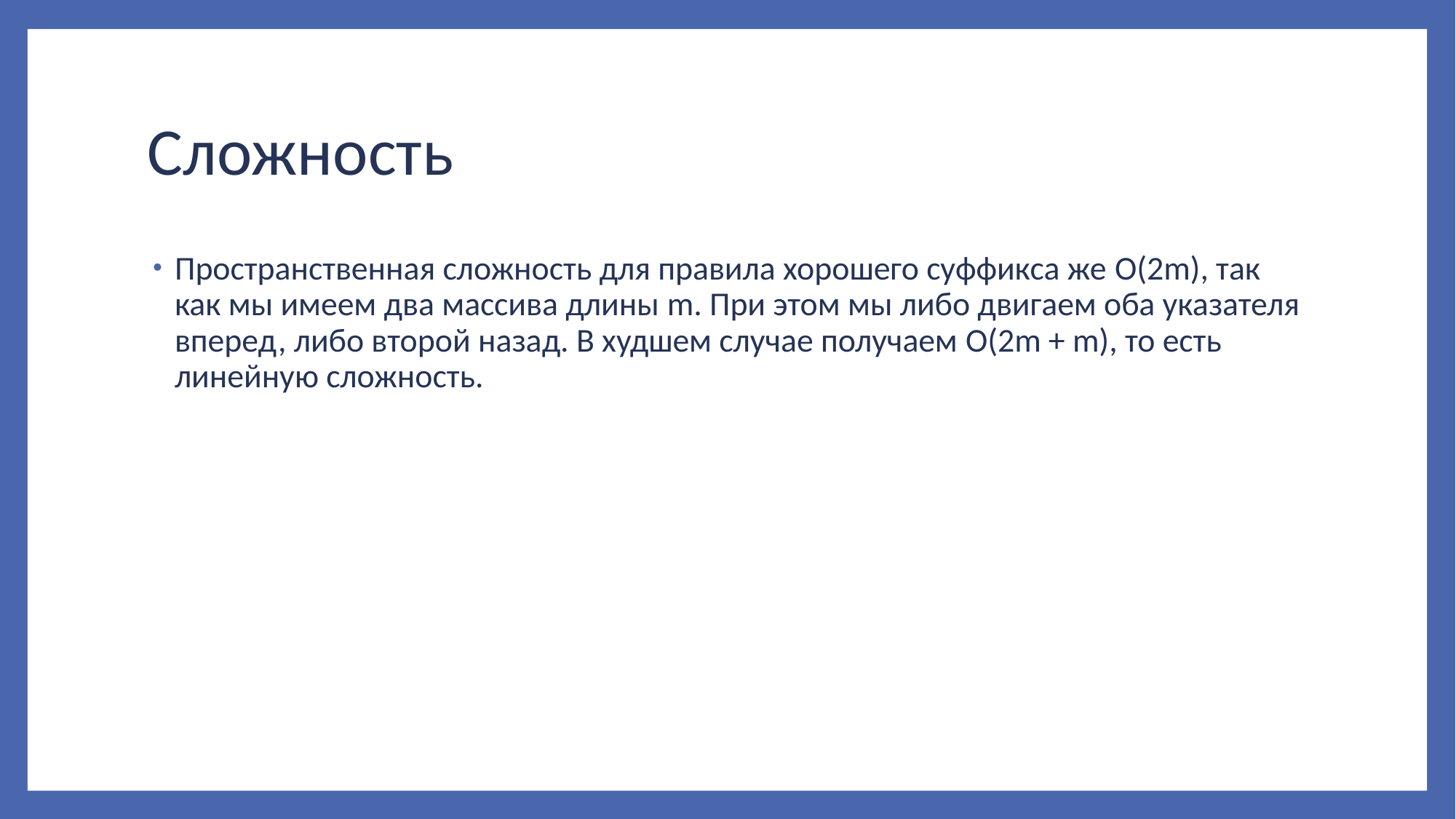

# Сложность
Пространственная сложность для правила хорошего суффикса же O(2m), так как мы имеем два массива длины m. При этом мы либо двигаем оба указателя вперед, либо второй назад. В худшем случае получаем O(2m + m), то есть линейную сложность.